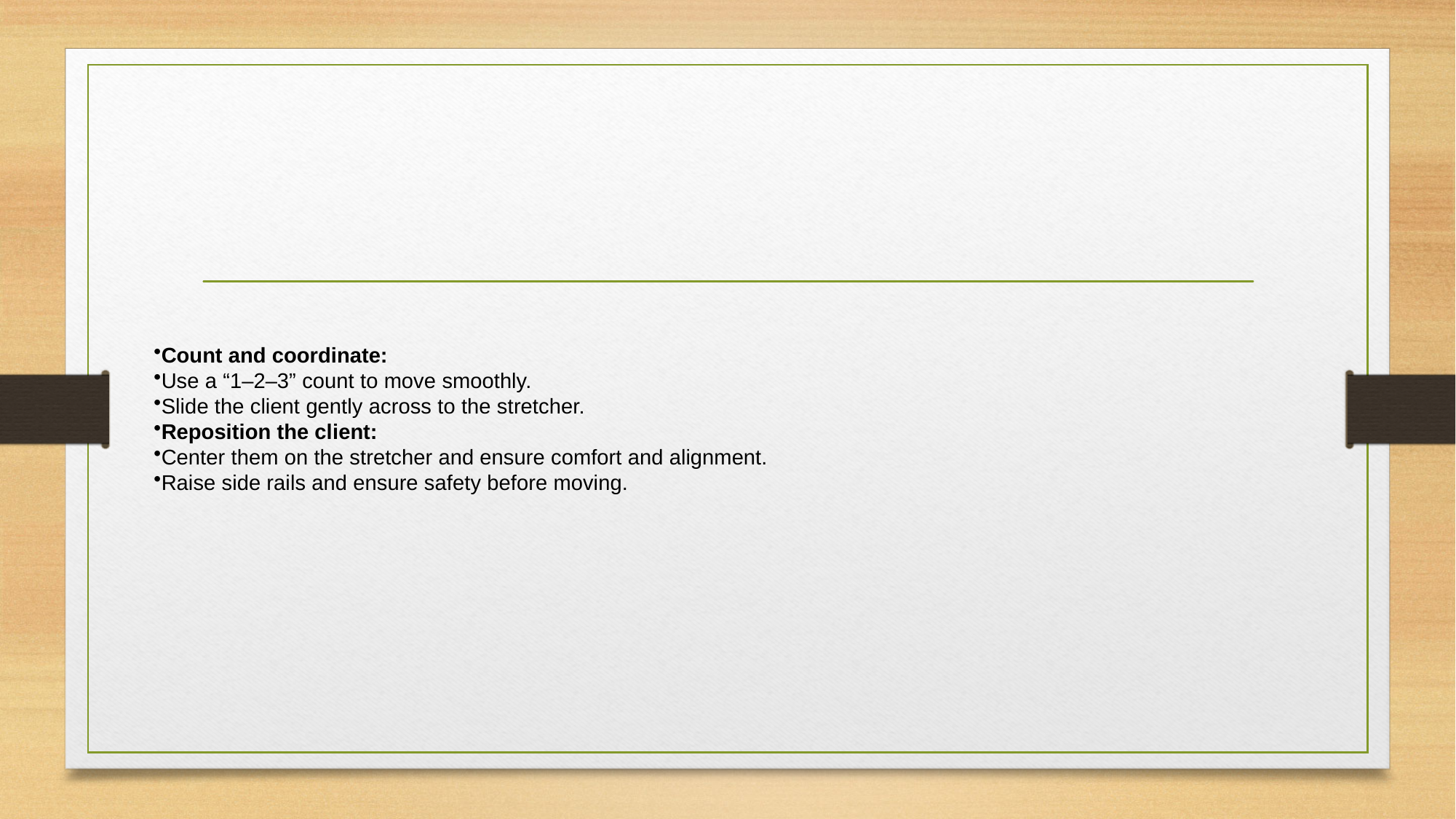

#
Count and coordinate:
Use a “1–2–3” count to move smoothly.
Slide the client gently across to the stretcher.
Reposition the client:
Center them on the stretcher and ensure comfort and alignment.
Raise side rails and ensure safety before moving.